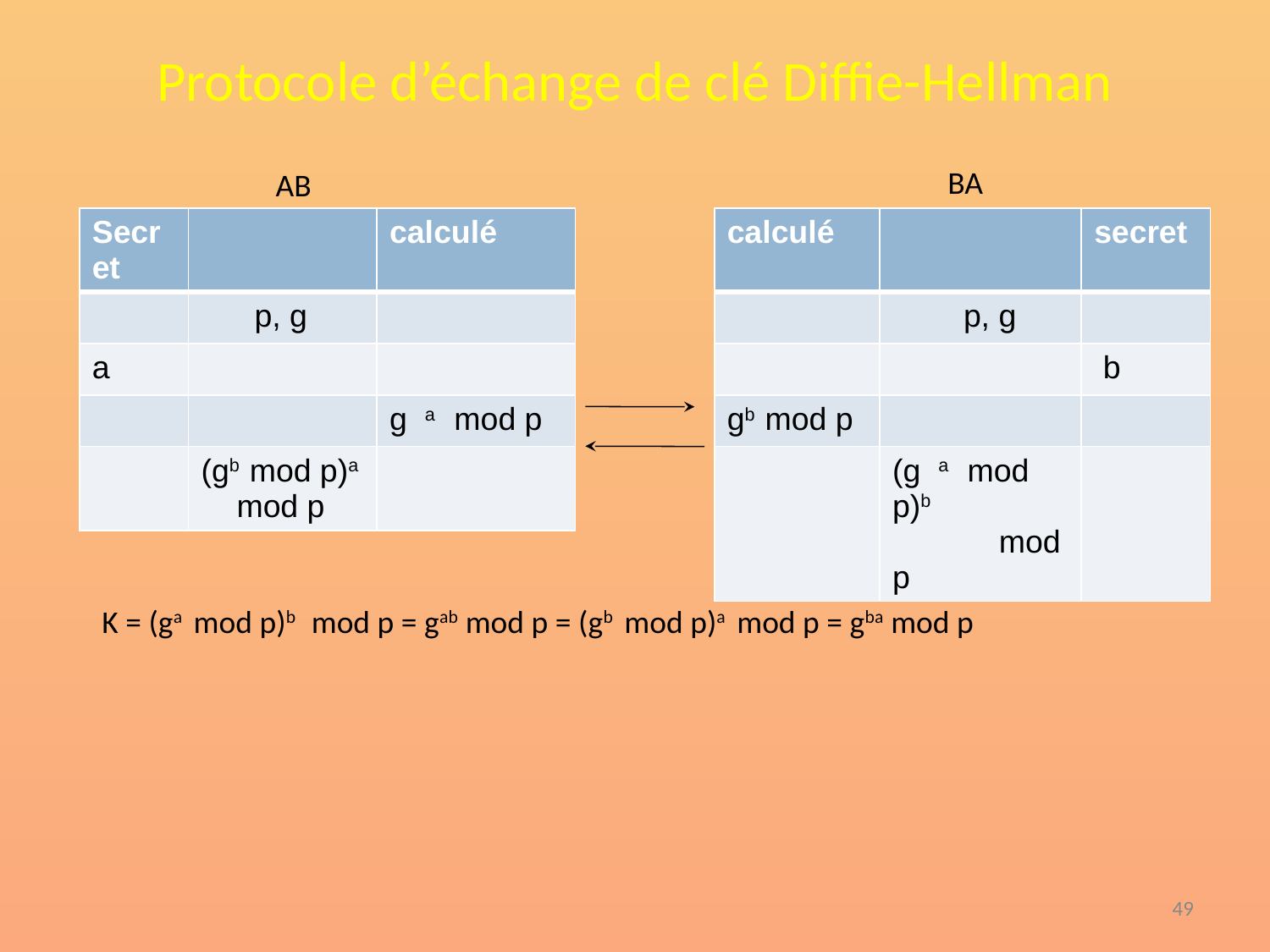

# Protocole d’échange de clé Diffie-Hellman

          BA
                    AB
| Secret |  | calculé |
| --- | --- | --- |
|  | p, g |  |
| a |  |  |
|  |  | g a mod p |
|  | (gb mod p)a mod p |  |
| calculé |  | secret |
| --- | --- | --- |
|  | p, g |  |
|  |  | b |
| gb mod p |  |  |
|  | (g a mod p)b mod p |  |
K = (ga  mod p)b   mod p = gab mod p = (gb  mod p)a  mod p = gba mod p
49